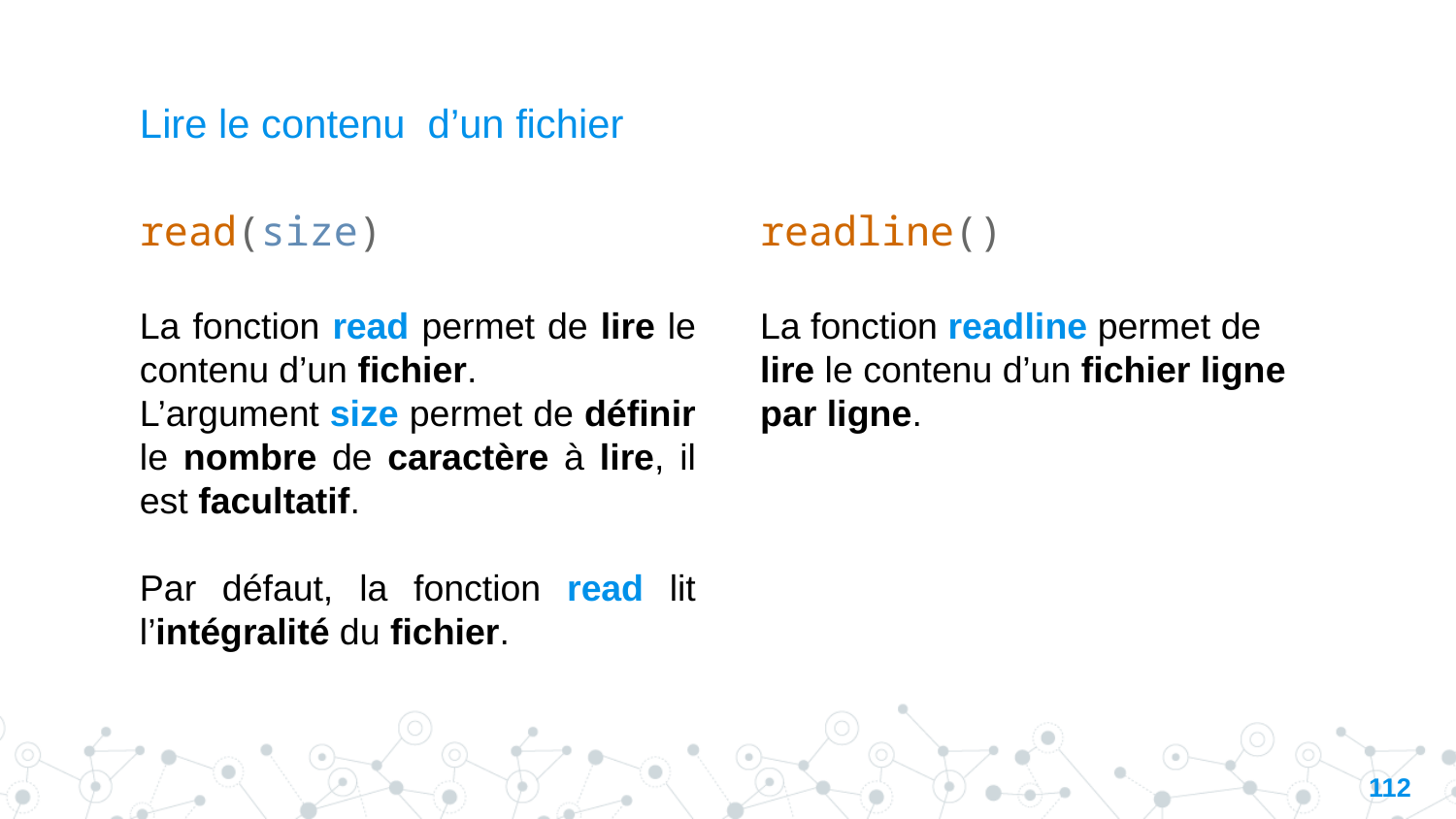

# Lire le contenu  d’un fichier
read(size)

La fonction read permet de lire le contenu d’un fichier.
L’argument size permet de définir le nombre de caractère à lire, il est facultatif.

Par défaut, la fonction read lit l’intégralité du fichier.
readline()

La fonction readline permet de lire le contenu d’un fichier ligne par ligne.
112